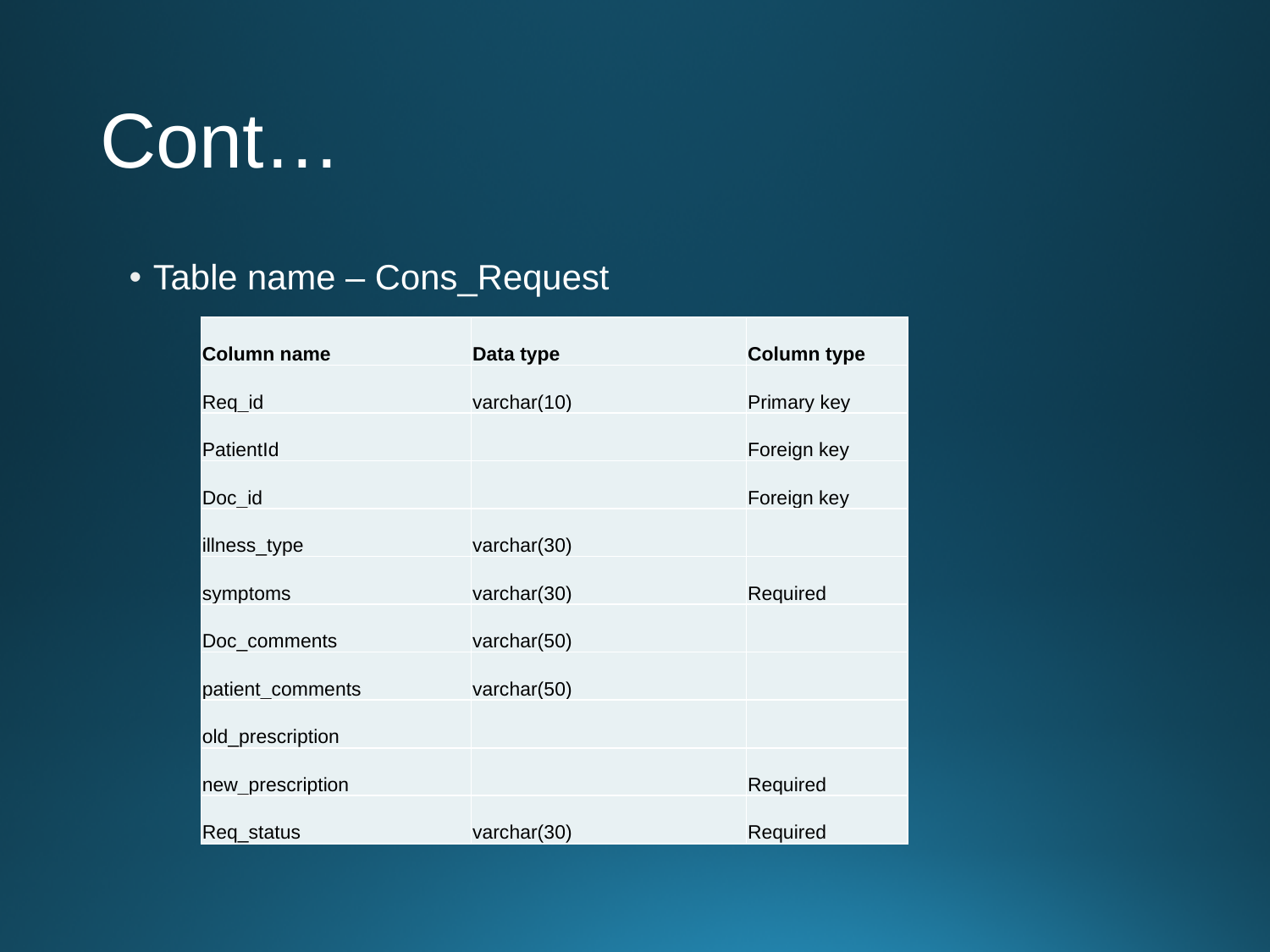

# Cont…
Table name – Cons_Request

| Column name | Data type | Column type |
| --- | --- | --- |
| Req\_id | varchar(10) | Primary key |
| PatientId |  | Foreign key |
| Doc\_id |  | Foreign key |
| illness\_type | varchar(30) |  |
| symptoms | varchar(30) | Required |
| Doc\_comments | varchar(50) |  |
| patient\_comments | varchar(50) |  |
| old\_prescription |  |  |
| new\_prescription |  | Required |
| Req\_status | varchar(30) | Required |